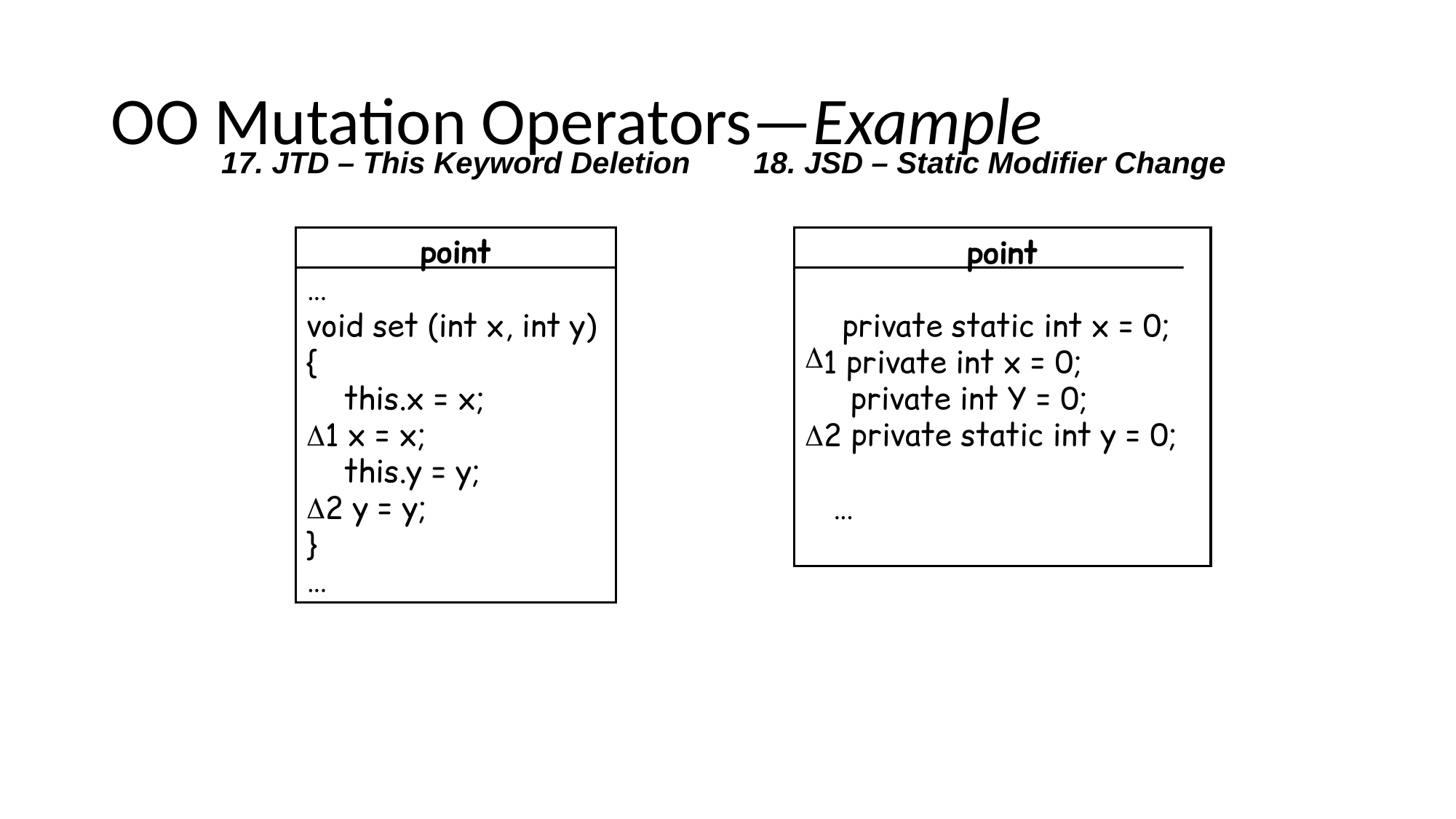

# OO Mutation Operators—Example
17. JTD – This Keyword Deletion
point
…
void set (int x, int y)
{
	 this.x = x;
Δ1 x = x;
	 this.y = y;
Δ2 y = y;
}
…

18. JSD – Static Modifier Change
point

	 private static int x = 0;
1 private int x = 0;
     private int Y = 0;
Δ2 private static int y = 0;

	…